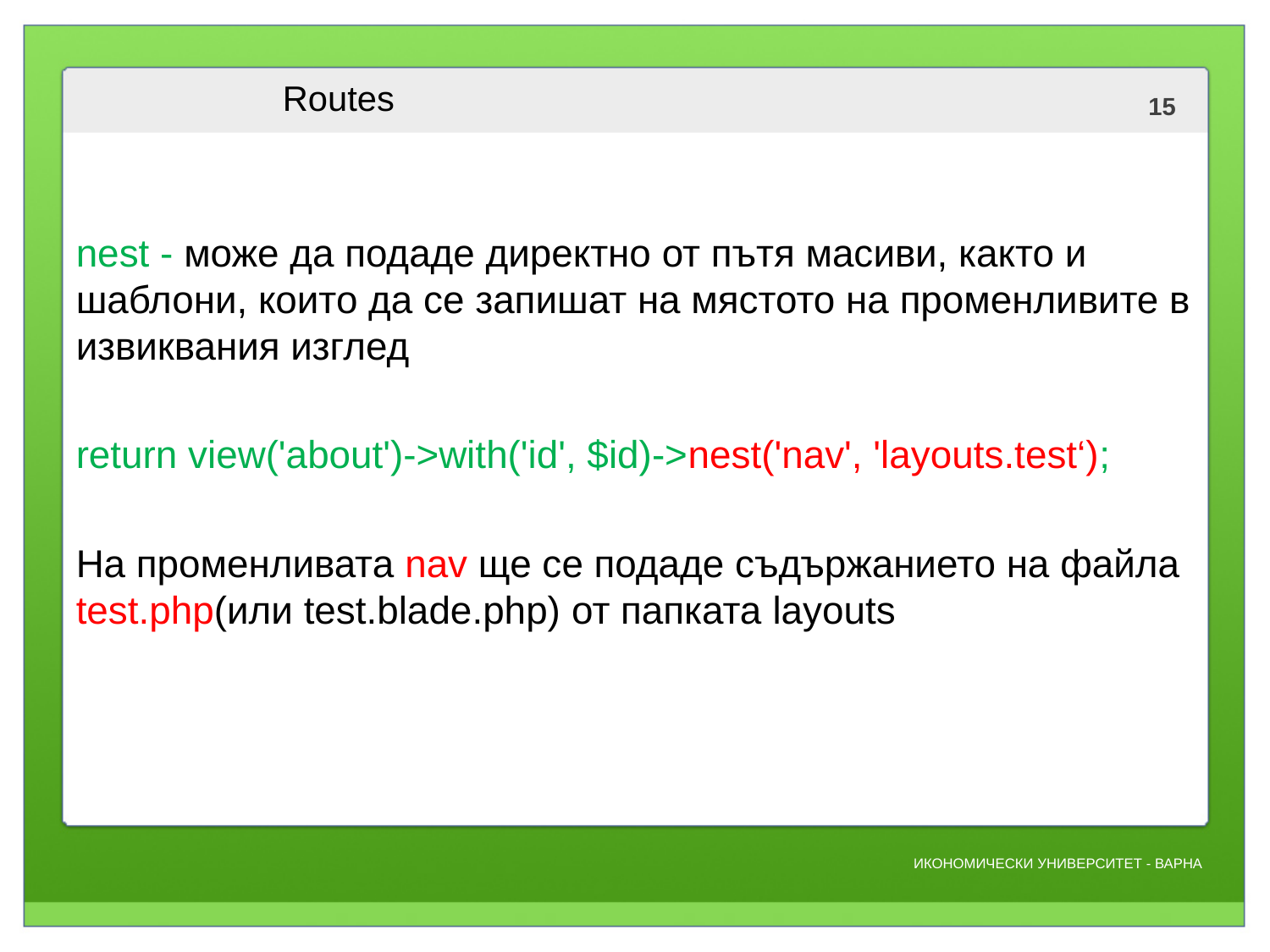

# Routes
nest - може да подаде директно от пътя масиви, както и шаблони, които да се запишат на мястото на променливите в извиквания изглед

return view('about')->with('id', $id)->nest('nav', 'layouts.test‘);

На променливата nav ще се подаде съдържанието на файла test.php(или test.blade.php) от папката layouts